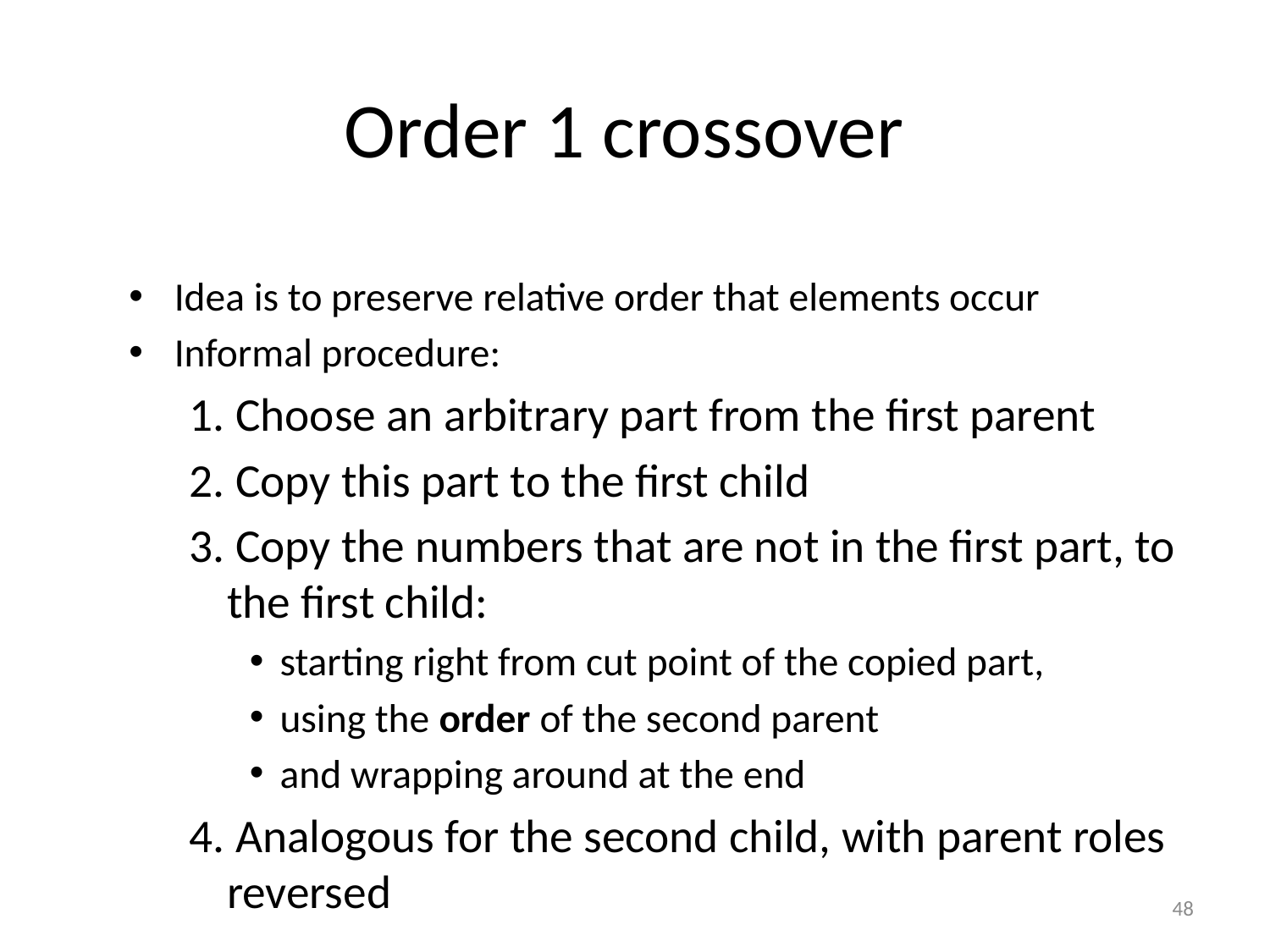

# Order 1 crossover
Idea is to preserve relative order that elements occur
Informal procedure:
1. Choose an arbitrary part from the first parent
2. Copy this part to the first child
3. Copy the numbers that are not in the first part, to the first child:
starting right from cut point of the copied part,
using the order of the second parent
and wrapping around at the end
4. Analogous for the second child, with parent roles reversed
48